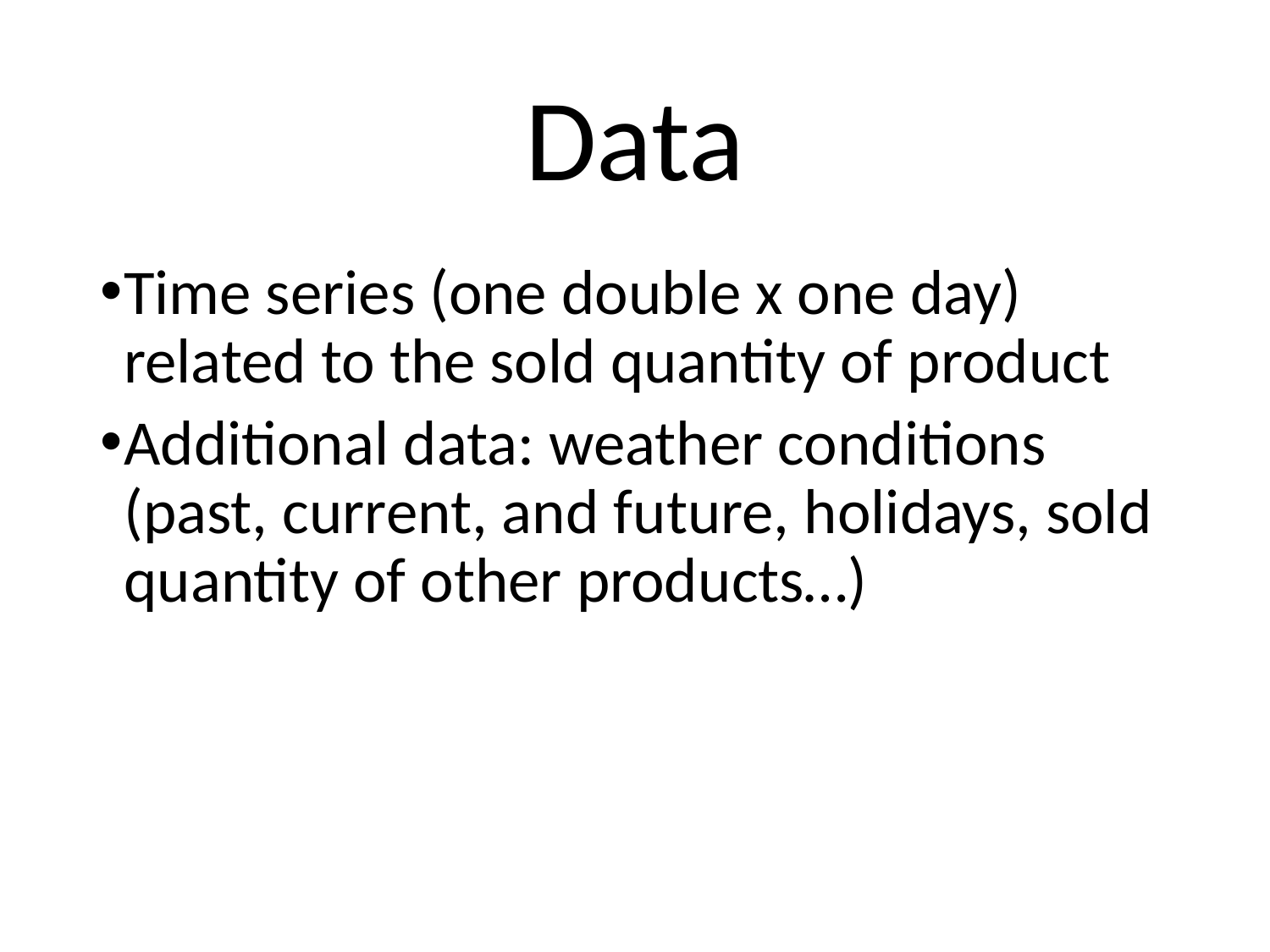

# Data
Time series (one double x one day) related to the sold quantity of product
Additional data: weather conditions (past, current, and future, holidays, sold quantity of other products…)